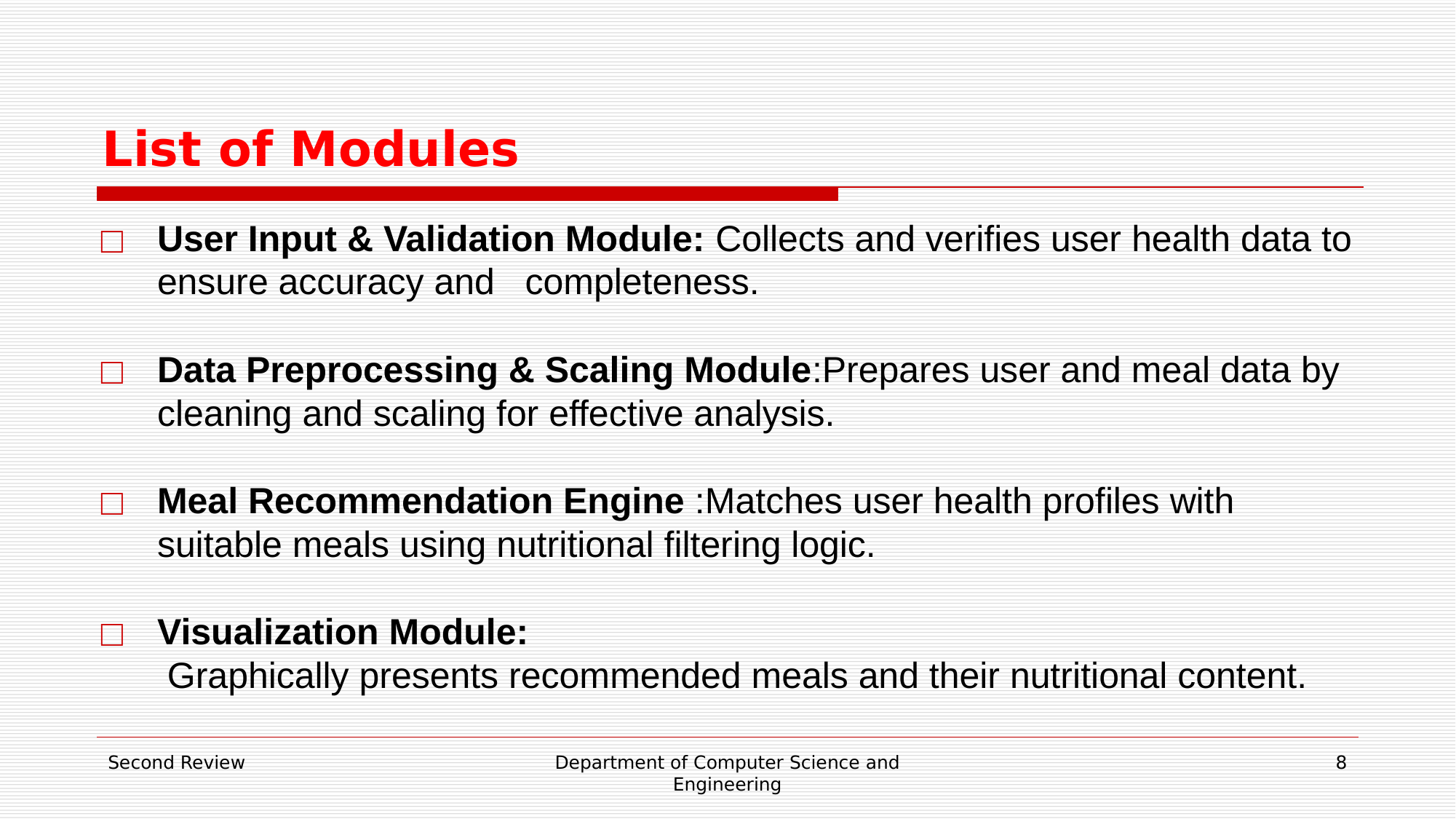

# List of Modules
User Input & Validation Module: Collects and verifies user health data to ensure accuracy and   completeness.
Data Preprocessing & Scaling Module:Prepares user and meal data by cleaning and scaling for effective analysis.
Meal Recommendation Engine :Matches user health profiles with suitable meals using nutritional filtering logic.
Visualization Module:
 Graphically presents recommended meals and their nutritional content.

Second Review
Department of Computer Science and Engineering
8